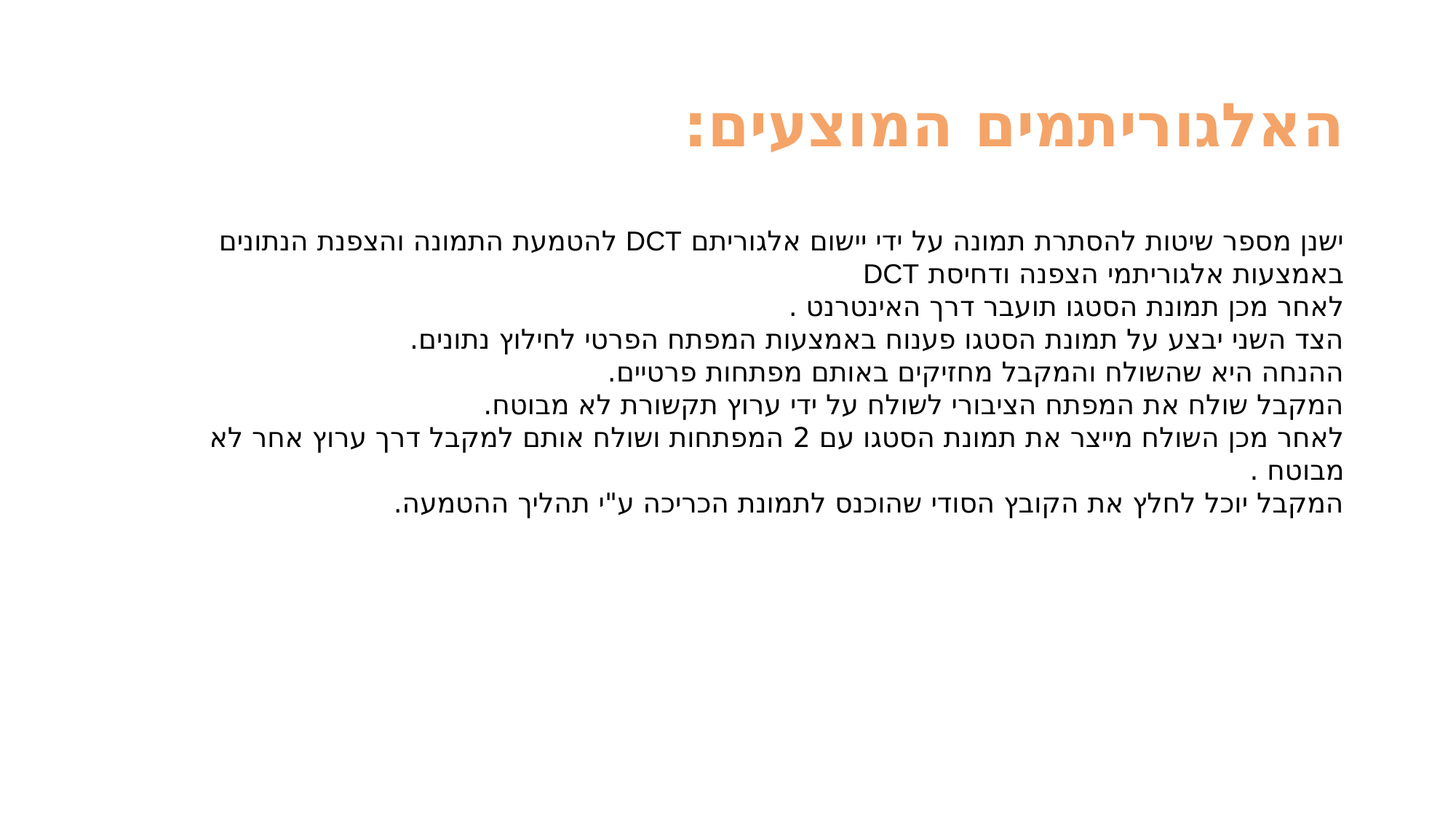

האלגוריתמים המוצעים:
ישנן מספר שיטות להסתרת תמונה על ידי יישום אלגוריתם DCT להטמעת התמונה והצפנת הנתונים באמצעות אלגוריתמי הצפנה ודחיסת DCT
לאחר מכן תמונת הסטגו תועבר דרך האינטרנט .
הצד השני יבצע על תמונת הסטגו פענוח באמצעות המפתח הפרטי לחילוץ נתונים.
ההנחה היא שהשולח והמקבל מחזיקים באותם מפתחות פרטיים.
המקבל שולח את המפתח הציבורי לשולח על ידי ערוץ תקשורת לא מבוטח.
לאחר מכן השולח מייצר את תמונת הסטגו עם 2 המפתחות ושולח אותם למקבל דרך ערוץ אחר לא מבוטח .
המקבל יוכל לחלץ את הקובץ הסודי שהוכנס לתמונת הכריכה ע"י תהליך ההטמעה.